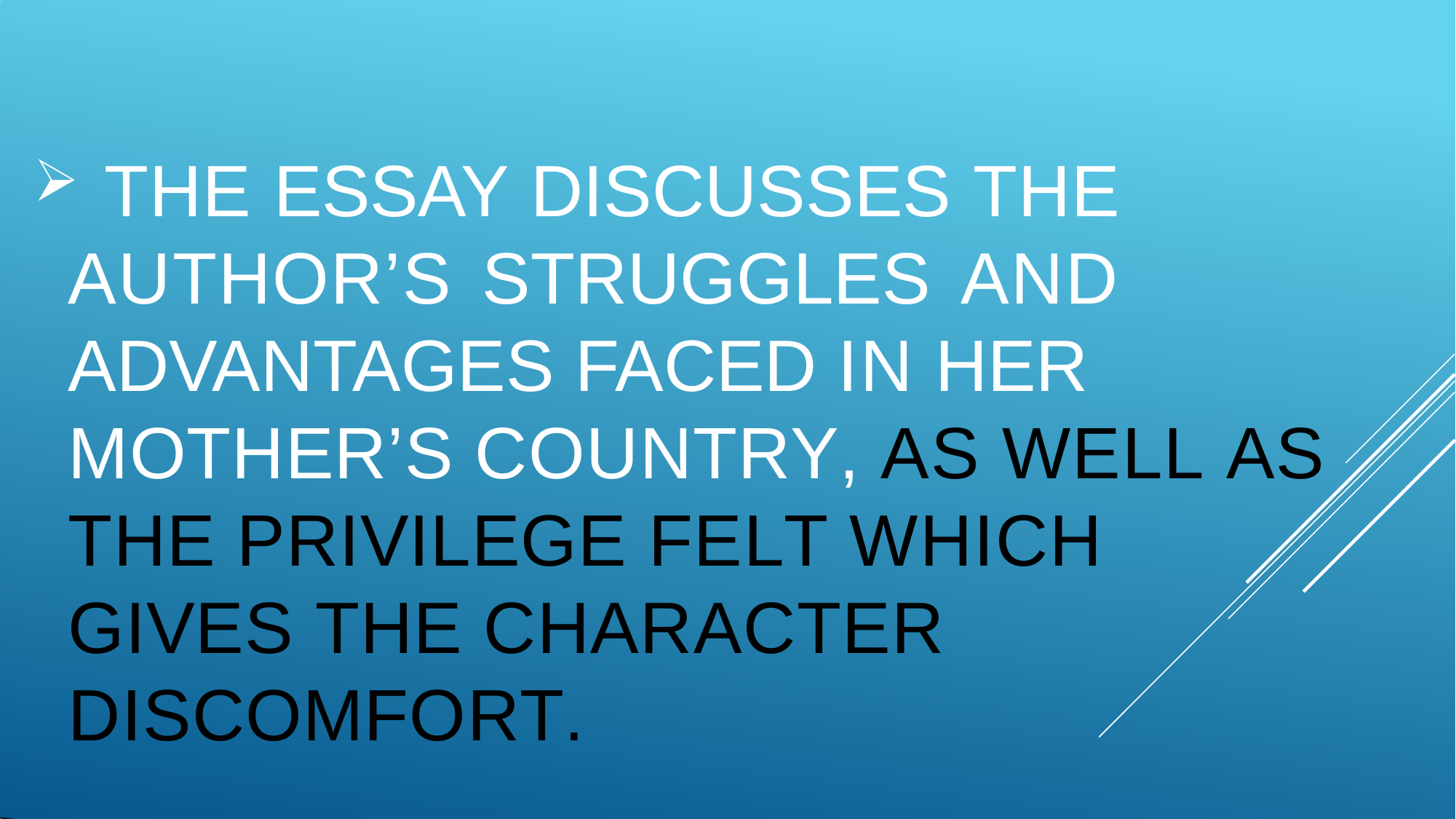

THE ESSAY DISCUSSES THE AUTHOR’S STRUGGLES AND ADVANTAGES FACED IN HER
MOTHER’S COUNTRY, AS WELL AS THE PRIVILEGE FELT WHICH GIVES THE CHARACTER DISCOMFORT.